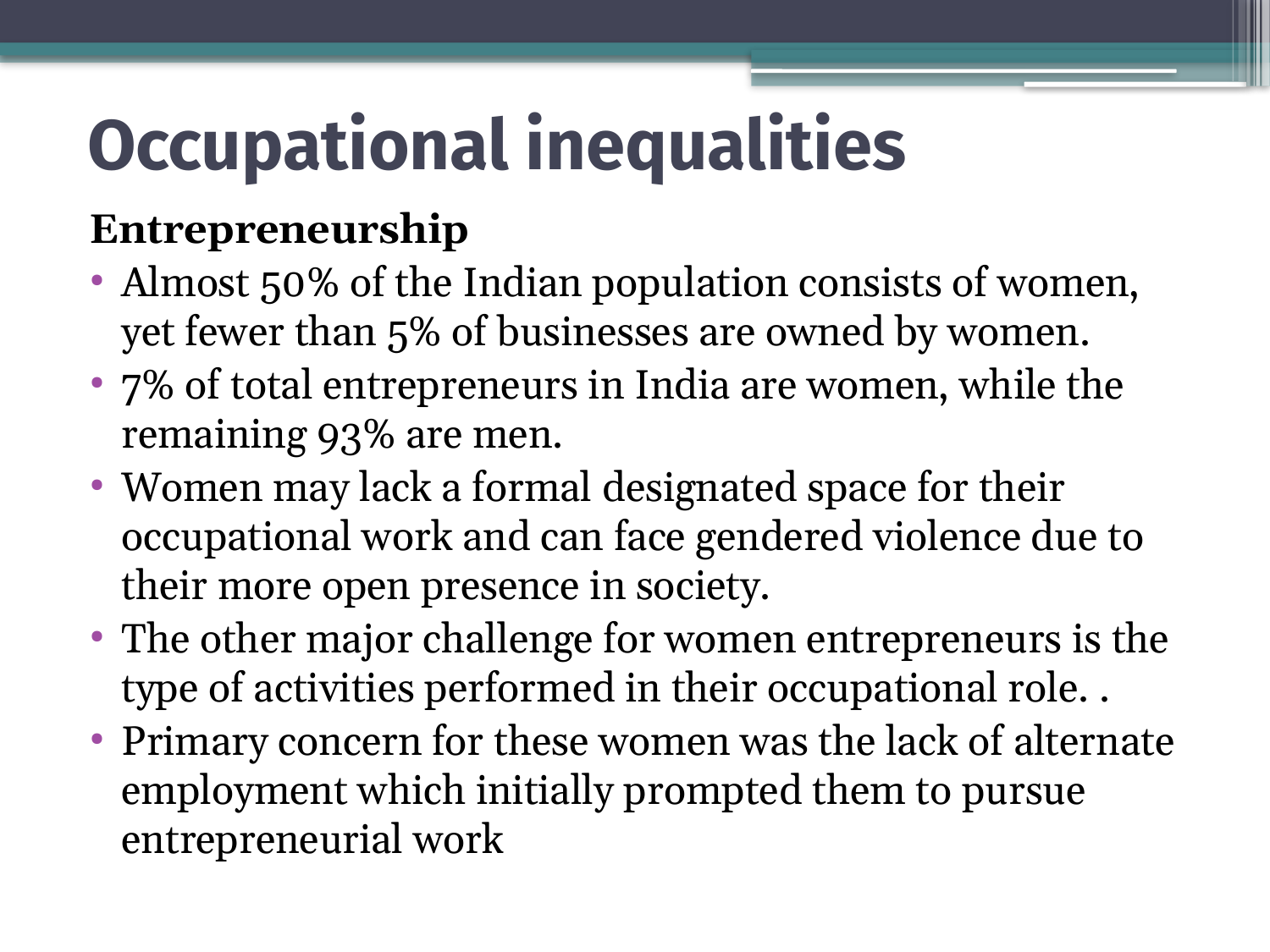

# Occupational inequalities
Entrepreneurship
Almost 50% of the Indian population consists of women, yet fewer than 5% of businesses are owned by women.
7% of total entrepreneurs in India are women, while the remaining 93% are men.
Women may lack a formal designated space for their occupational work and can face gendered violence due to their more open presence in society.
The other major challenge for women entrepreneurs is the type of activities performed in their occupational role. .
Primary concern for these women was the lack of alternate employment which initially prompted them to pursue entrepreneurial work